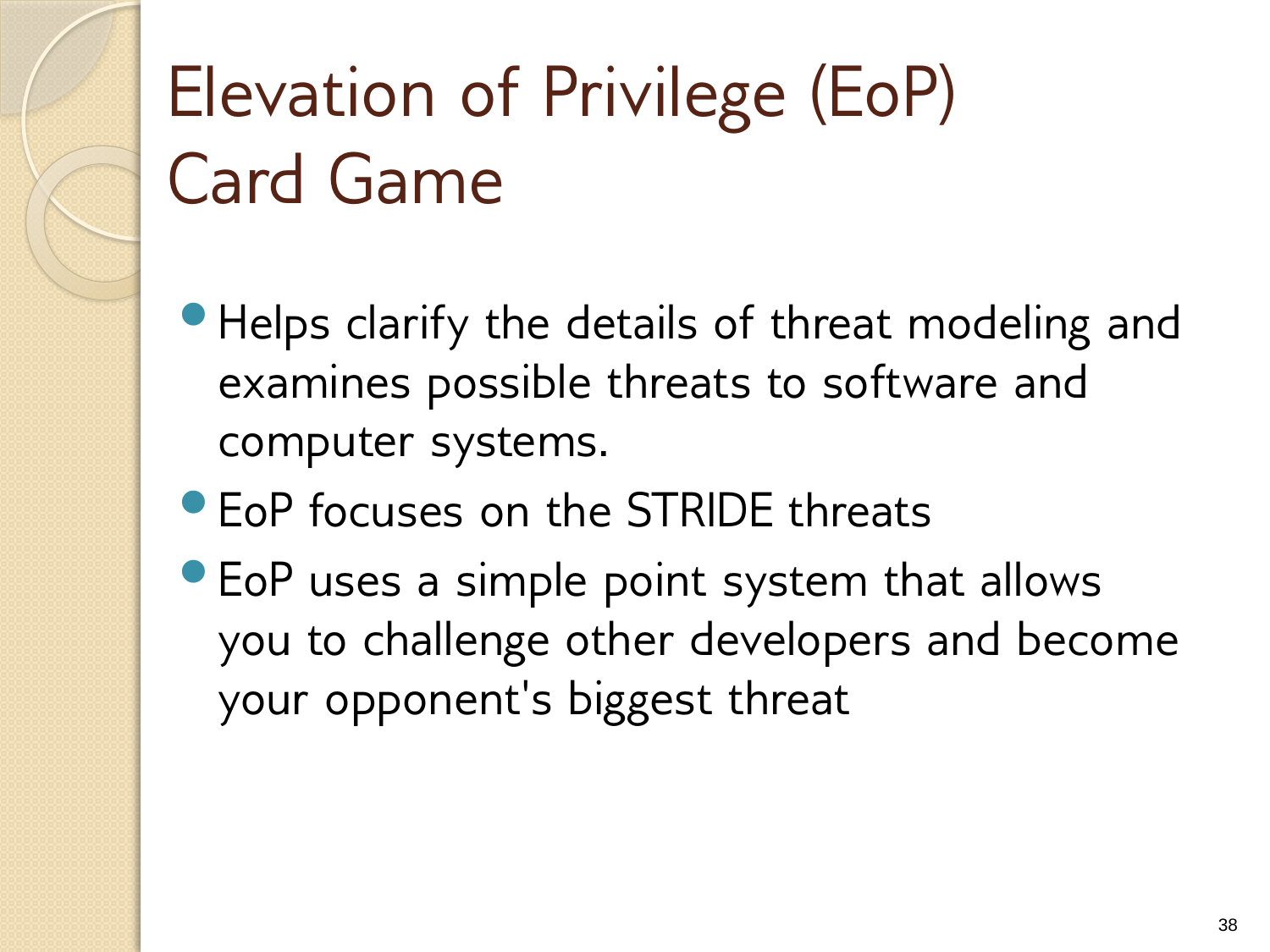

# Elevation of Privilege (EoP) Card Game
Helps clarify the details of threat modeling and examines possible threats to software and computer systems.
EoP focuses on the STRIDE threats
EoP uses a simple point system that allows you to challenge other developers and become your opponent's biggest threat
38